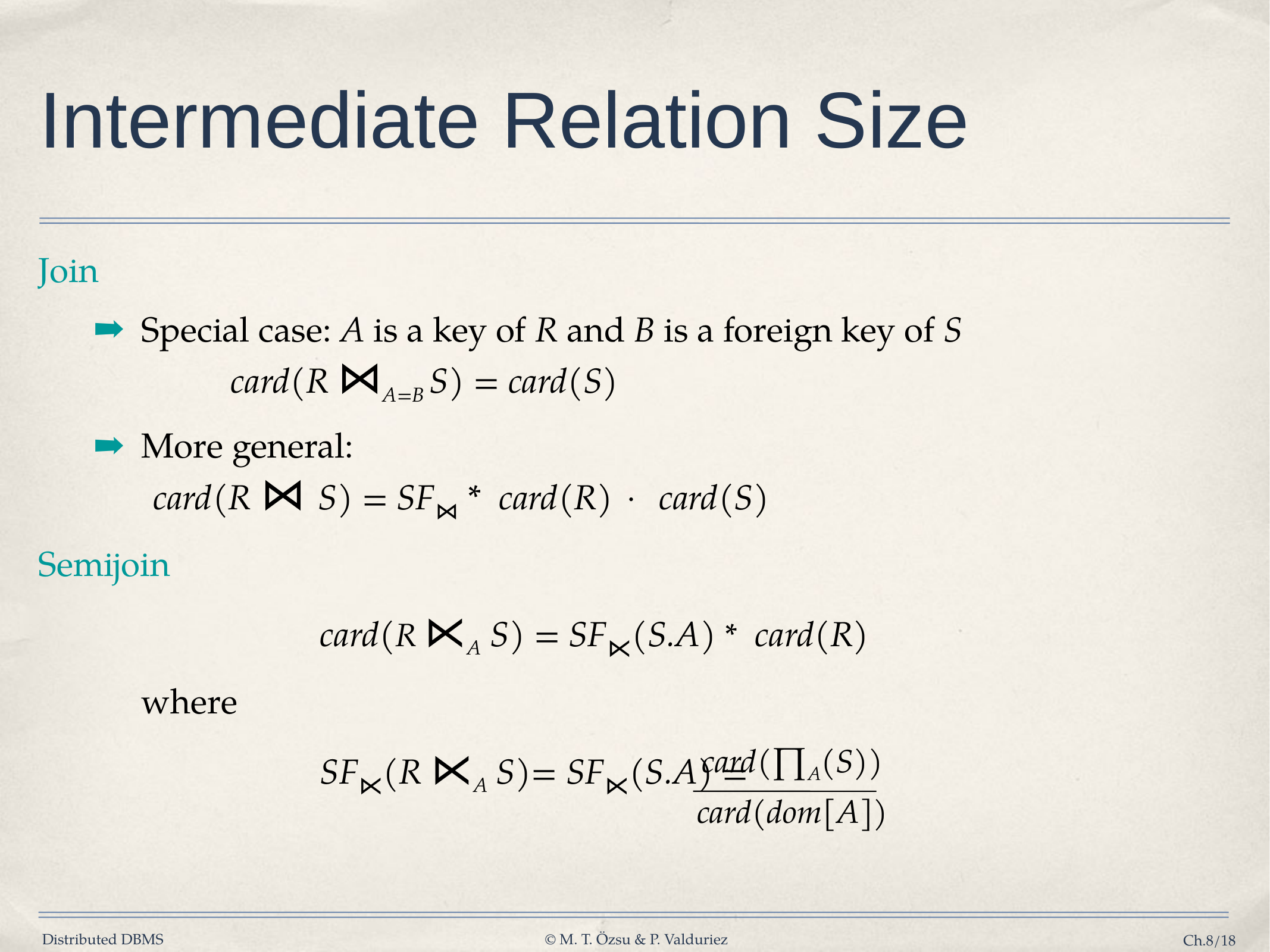

# Intermediate Relation Size
Join
Special case: A is a key of R and B is a foreign key of S
		card(R ⋈A=B S) = card(S)
More general:
card(R ⋈ S) = SF⋈ * card(R) ⋅ card(S)
Semijoin
			card(R ⋉A S) = SF⋉(S.A) * card(R)
	where
			SF⋉(R ⋉A S)= SF⋉(S.A) =
card(∏A(S))
card(dom[A])